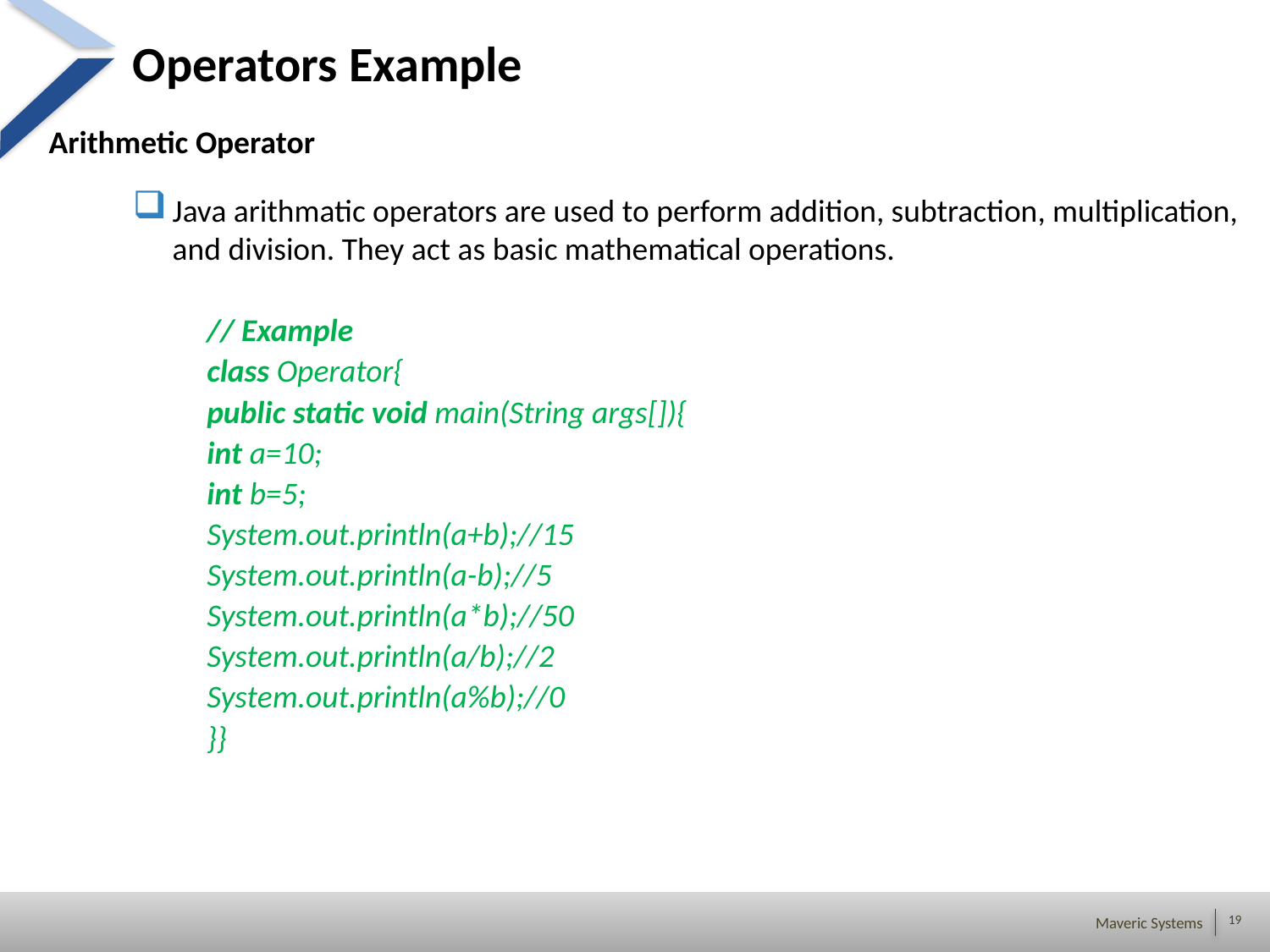

# Operators Example
Arithmetic Operator
Java arithmatic operators are used to perform addition, subtraction, multiplication, and division. They act as basic mathematical operations.

// Example
class Operator{
public static void main(String args[]){
int a=10;
int b=5;
System.out.println(a+b);//15
System.out.println(a-b);//5
System.out.println(a*b);//50
System.out.println(a/b);//2
System.out.println(a%b);//0
}}